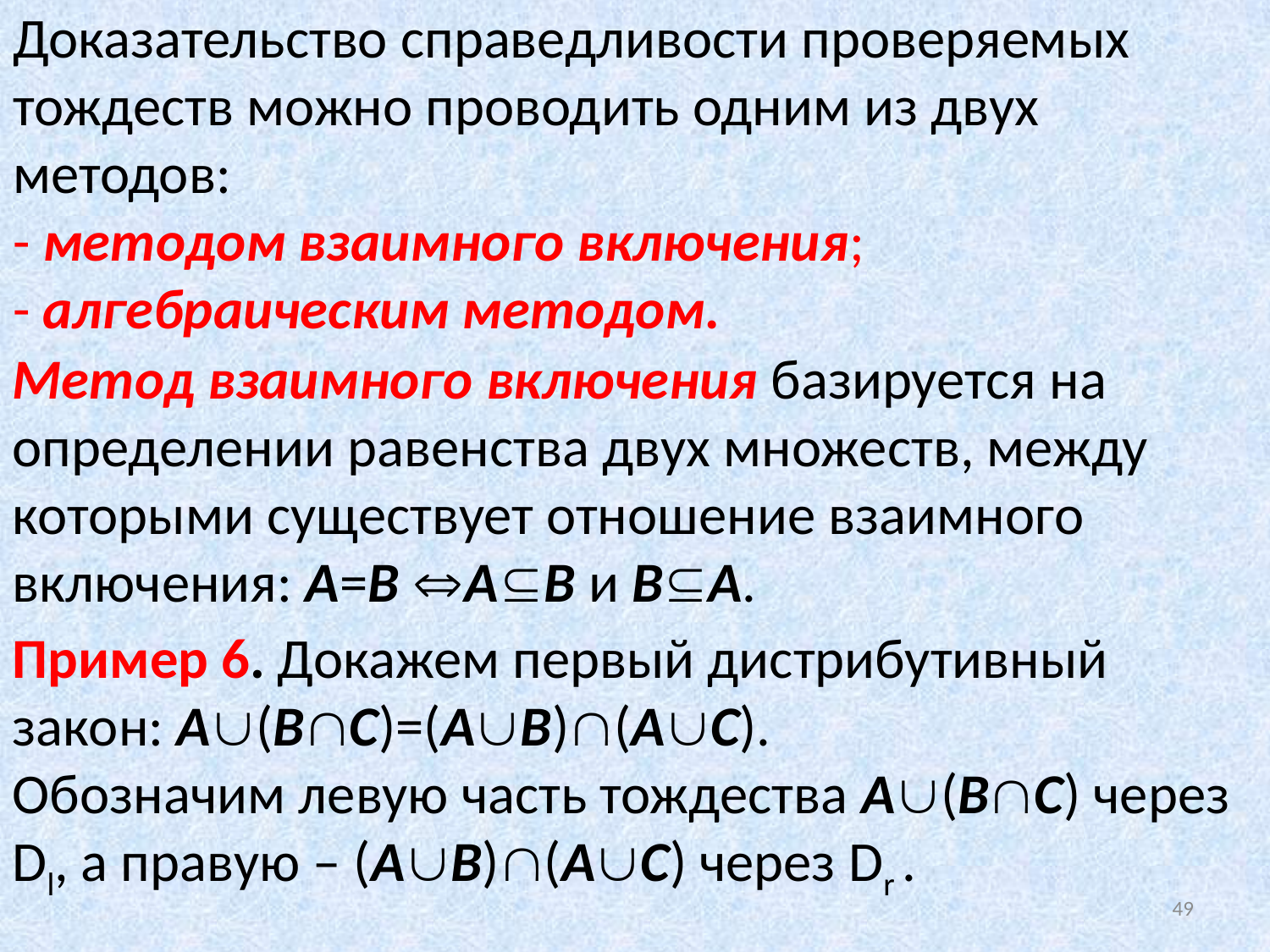

# Доказательство справедливости проверяемых тождеств можно проводить одним из двух методов: - методом взаимного включения; - алгебраическим методом.
Метод взаимного включения базируется на определении равенства двух множеств, между которыми существует отношение взаимного включения: А=В ⇔А⊆В и В⊆А.
Пример 6. Докажем первый дистрибутивный закон: А∪(В∩С)=(А∪В)∩(А∪С).
Обозначим левую часть тождества А∪(В∩С) через Dl, а правую – (А∪В)∩(А∪С) через Dr .
49